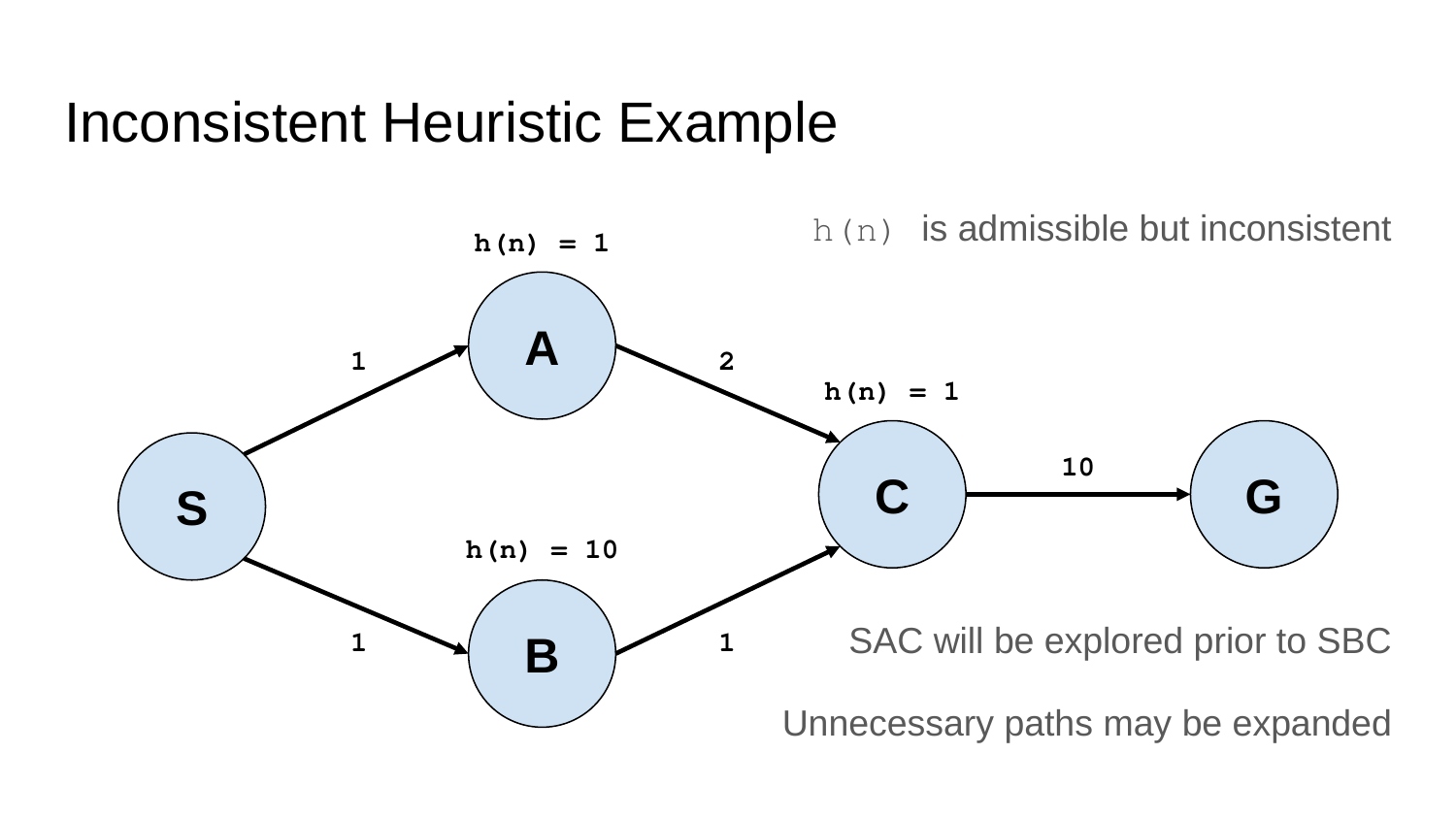

# Inconsistent Heuristic Example
h(n) is admissible but inconsistent

SAC will be explored prior to SBC
Unnecessary paths may be expanded
h(n) = 1
A
1
2
h(n) = 1
C
G
S
10
h(n) = 10
B
1
1